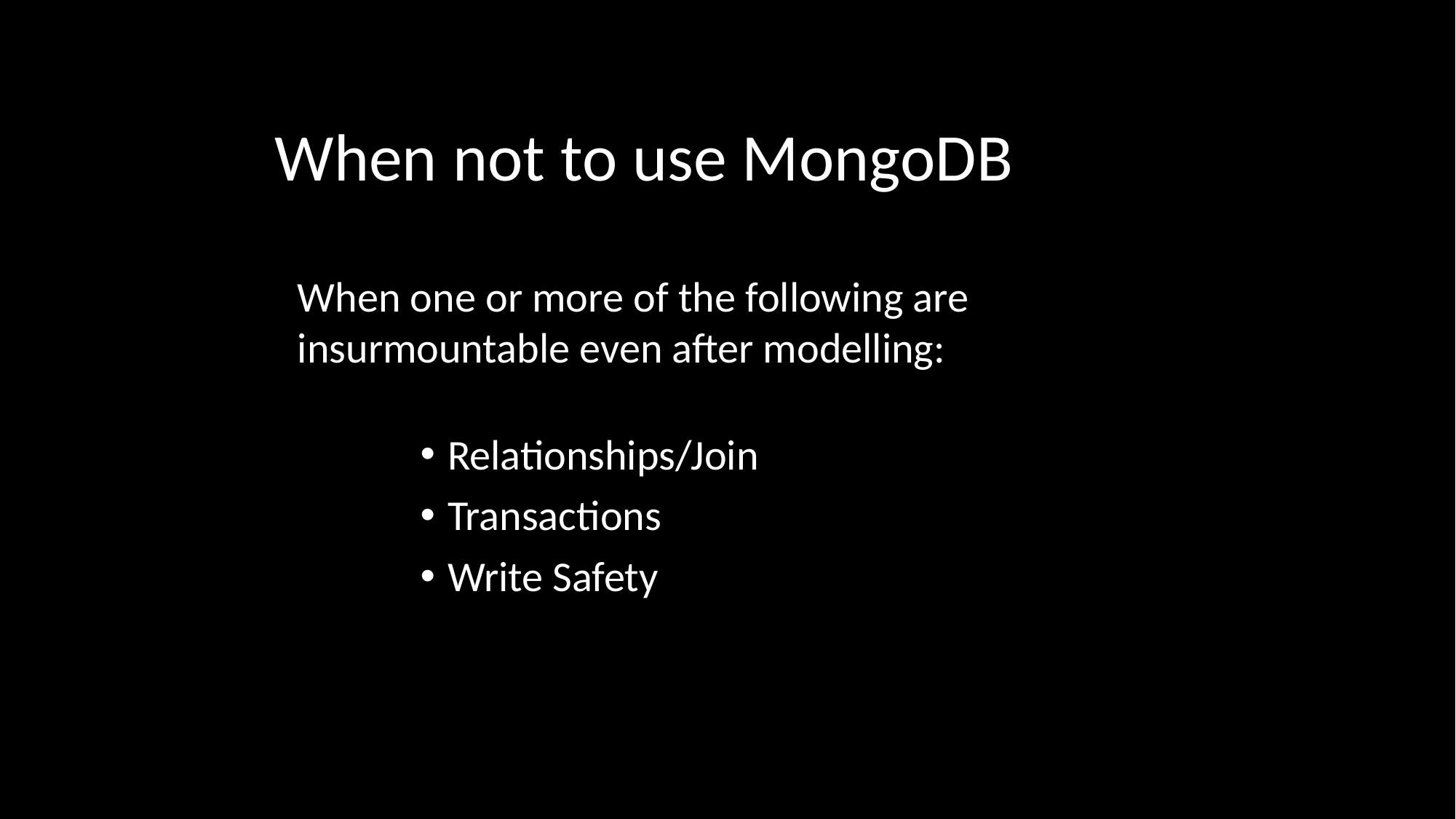

# When not to use MongoDB
When one or more of the following are insurmountable even after modelling:
Relationships/Join
Transactions
Write Safety